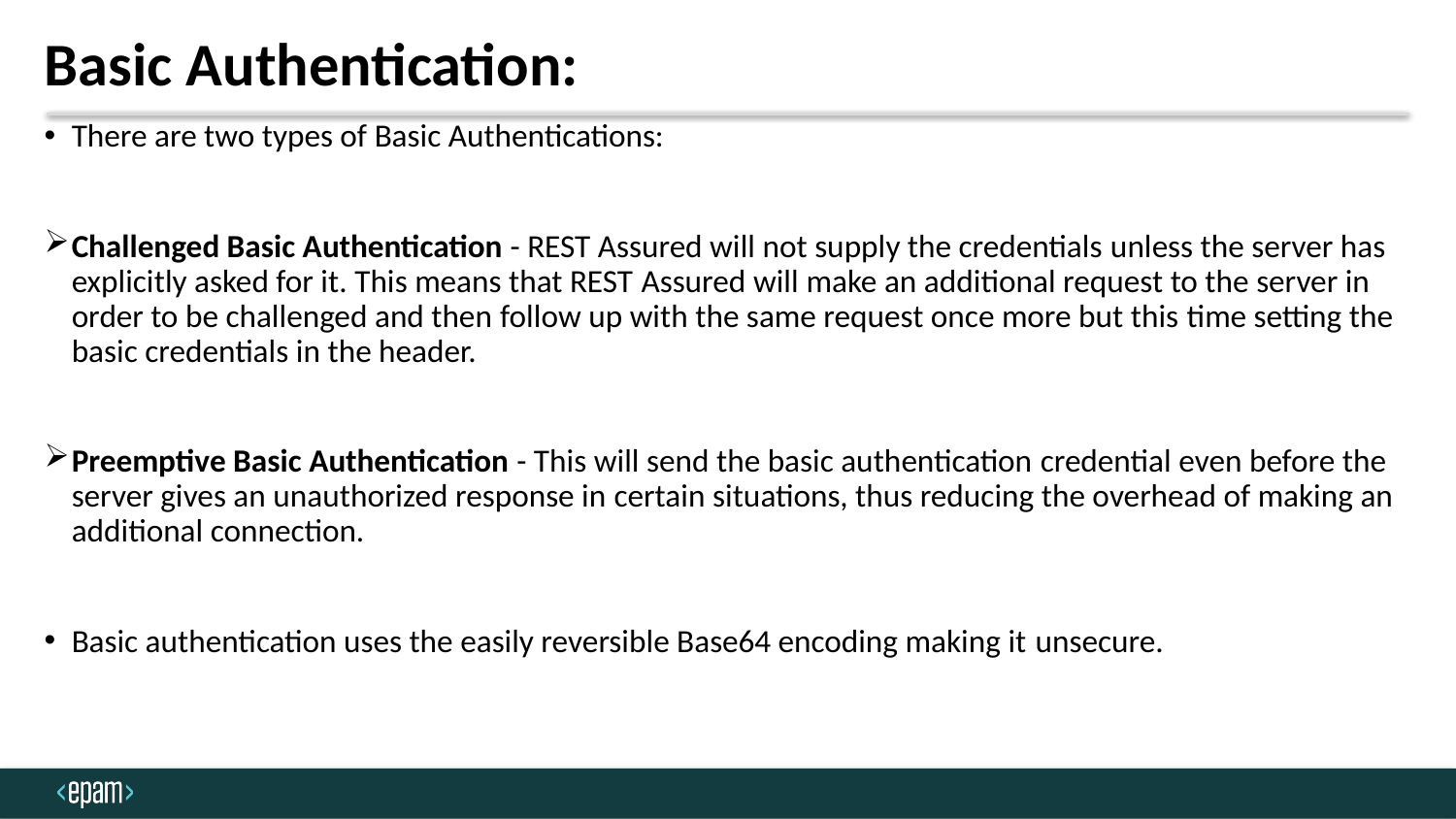

# Basic Authentication:

There are two types of Basic Authentications:

Challenged Basic Authentication - REST Assured will not supply the credentials unless the server has explicitly asked for it. This means that REST Assured will make an additional request to the server in order to be challenged and then follow up with the same request once more but this time setting the basic credentials in the header.

Preemptive Basic Authentication - This will send the basic authentication credential even before the server gives an unauthorized response in certain situations, thus reducing the overhead of making an additional connection.

Basic authentication uses the easily reversible Base64 encoding making it unsecure.